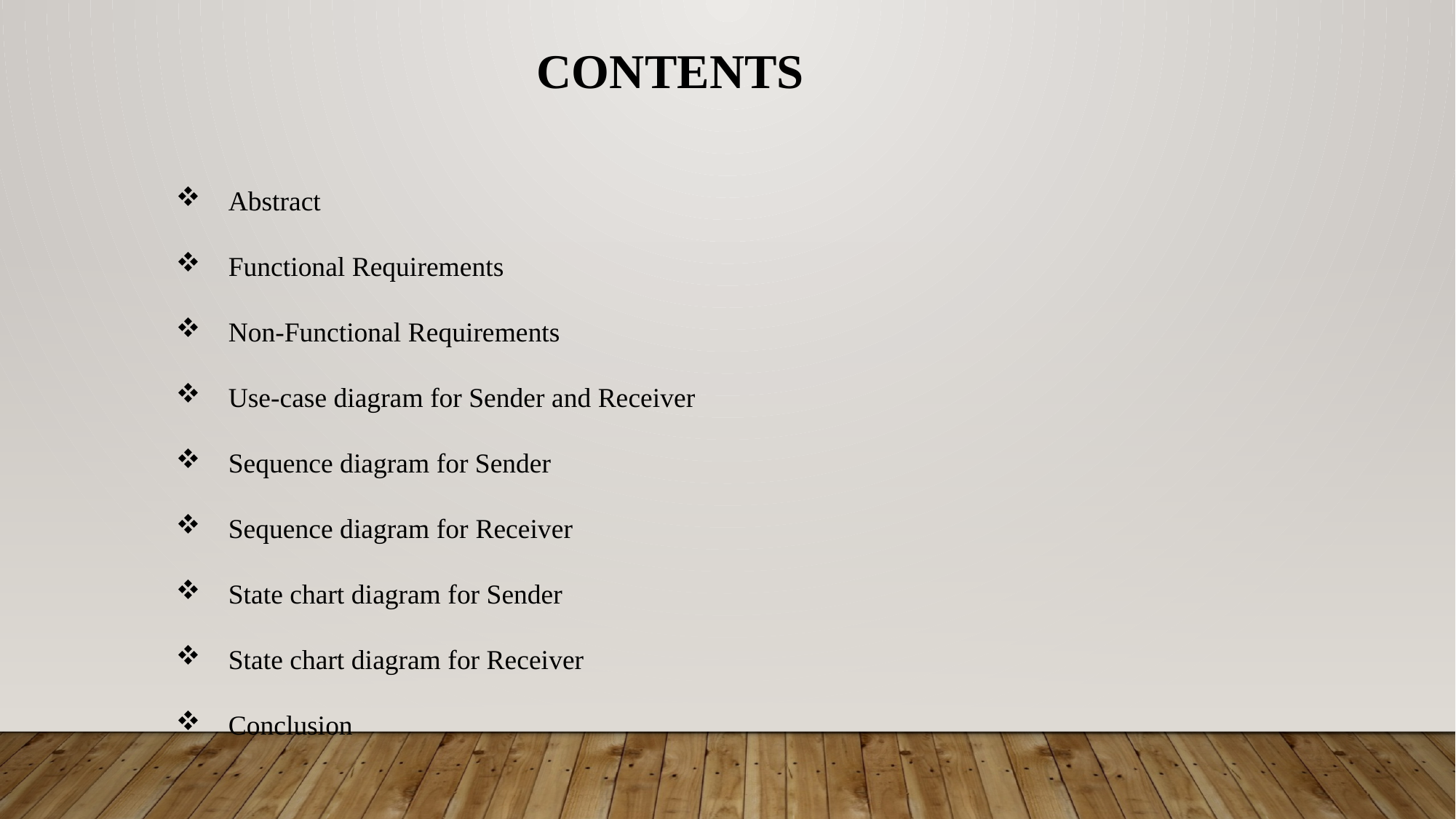

CONTENTS
    Abstract
    Functional Requirements
    Non-Functional Requirements
    Use-case diagram for Sender and Receiver
    Sequence diagram for Sender
    Sequence diagram for Receiver
    State chart diagram for Sender
    State chart diagram for Receiver
    Conclusion